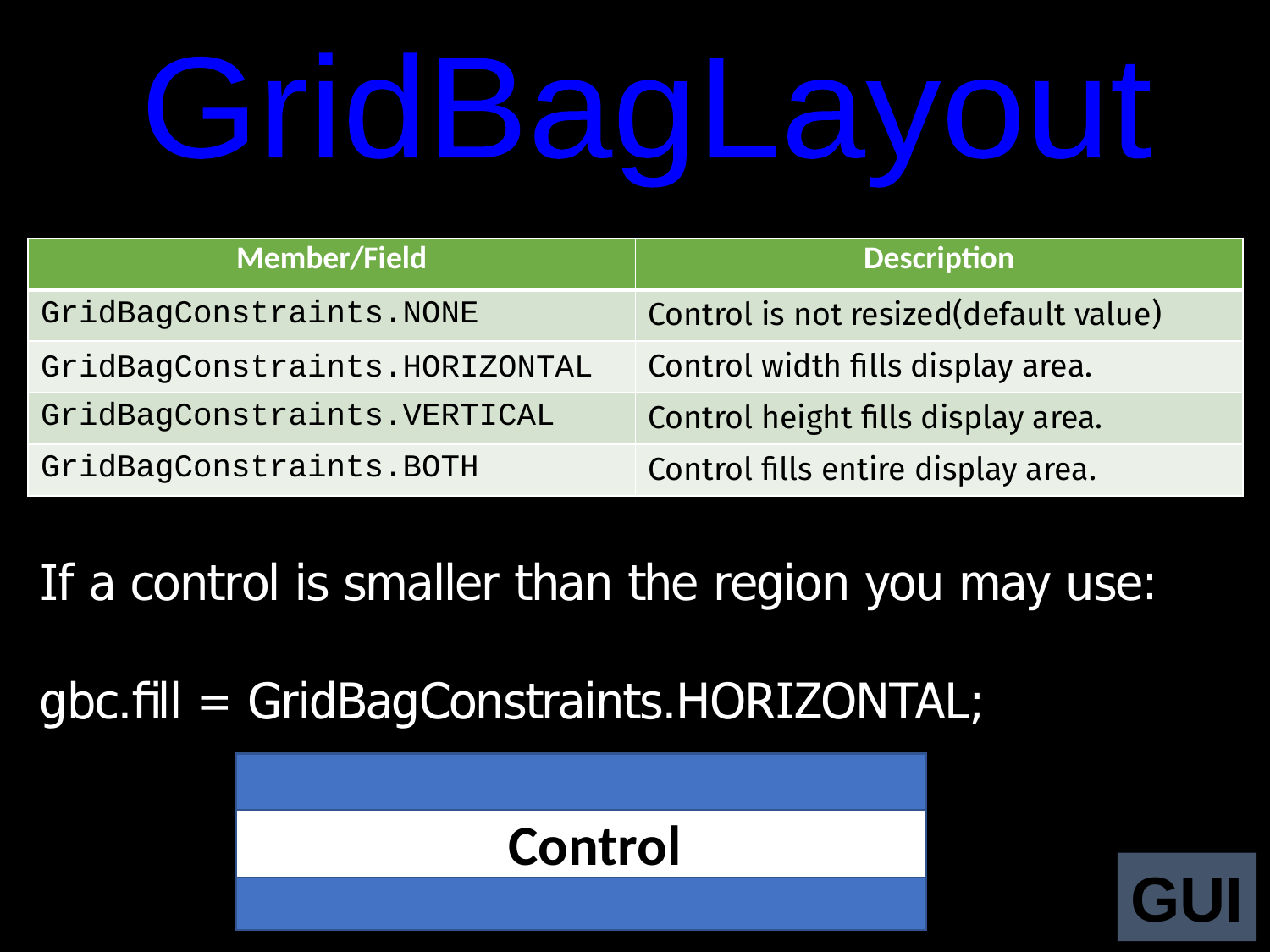

GridBagLayout
| Member/Field | Description |
| --- | --- |
| GridBagConstraints.NONE | Control is not resized(default value) |
| GridBagConstraints.HORIZONTAL | Control width fills display area. |
| GridBagConstraints.VERTICAL | Control height fills display area. |
| GridBagConstraints.BOTH | Control fills entire display area. |
If a control is smaller than the region you may use:

gbc.fill = GridBagConstraints.HORIZONTAL;

Control